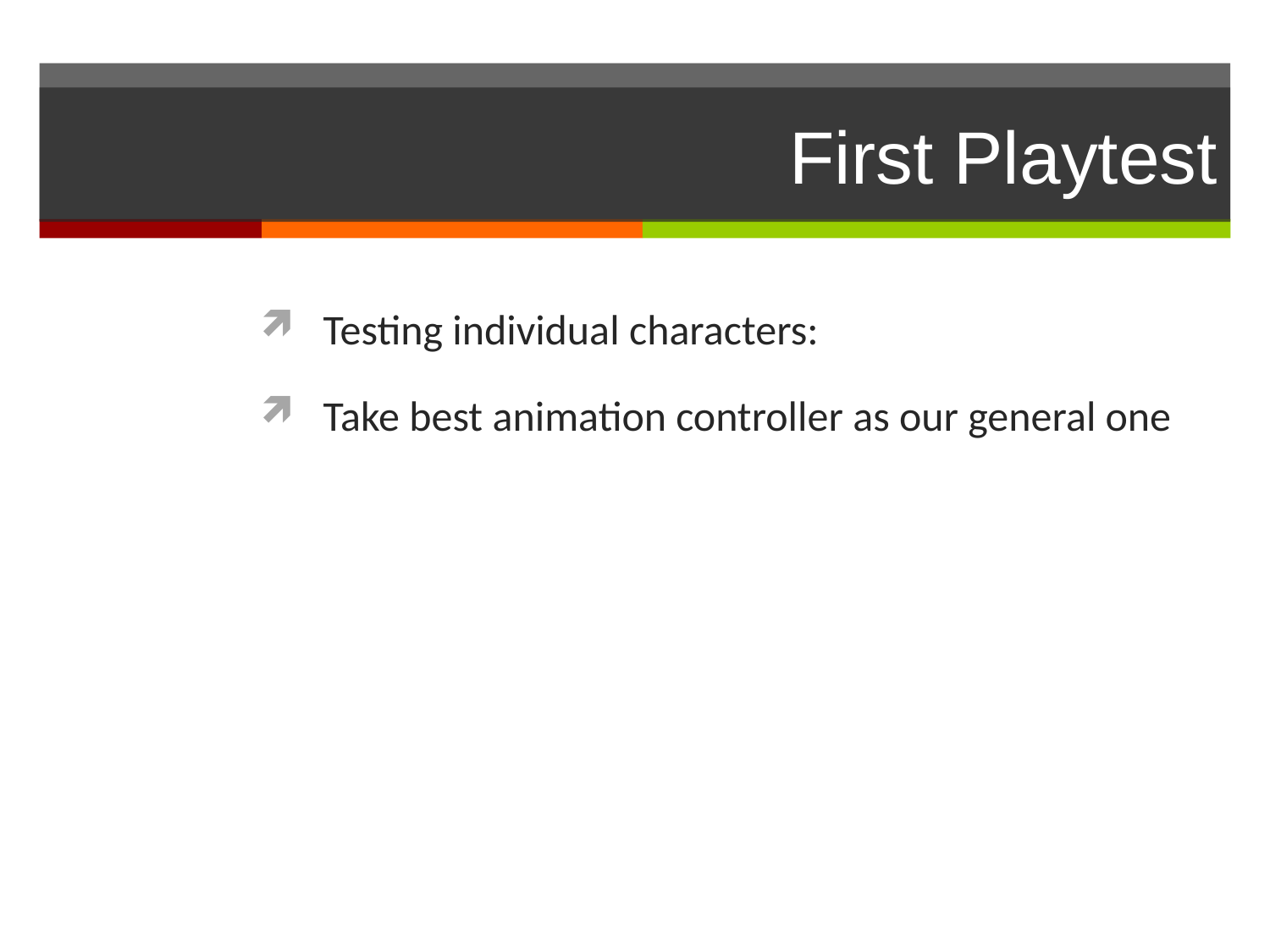

# First Playtest
Testing individual characters:
Take best animation controller as our general one